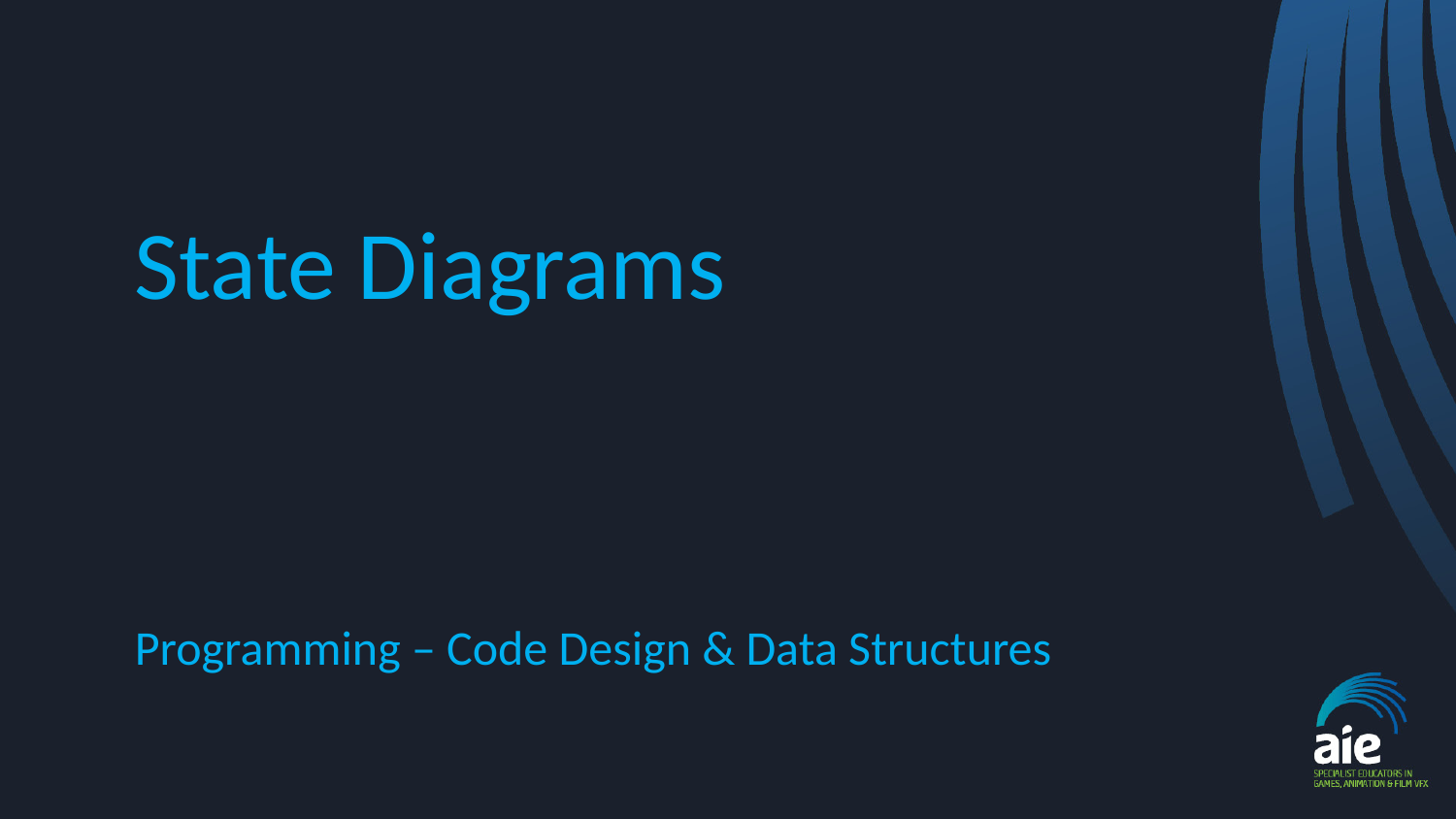

# State Diagrams

Programming – Code Design & Data Structures